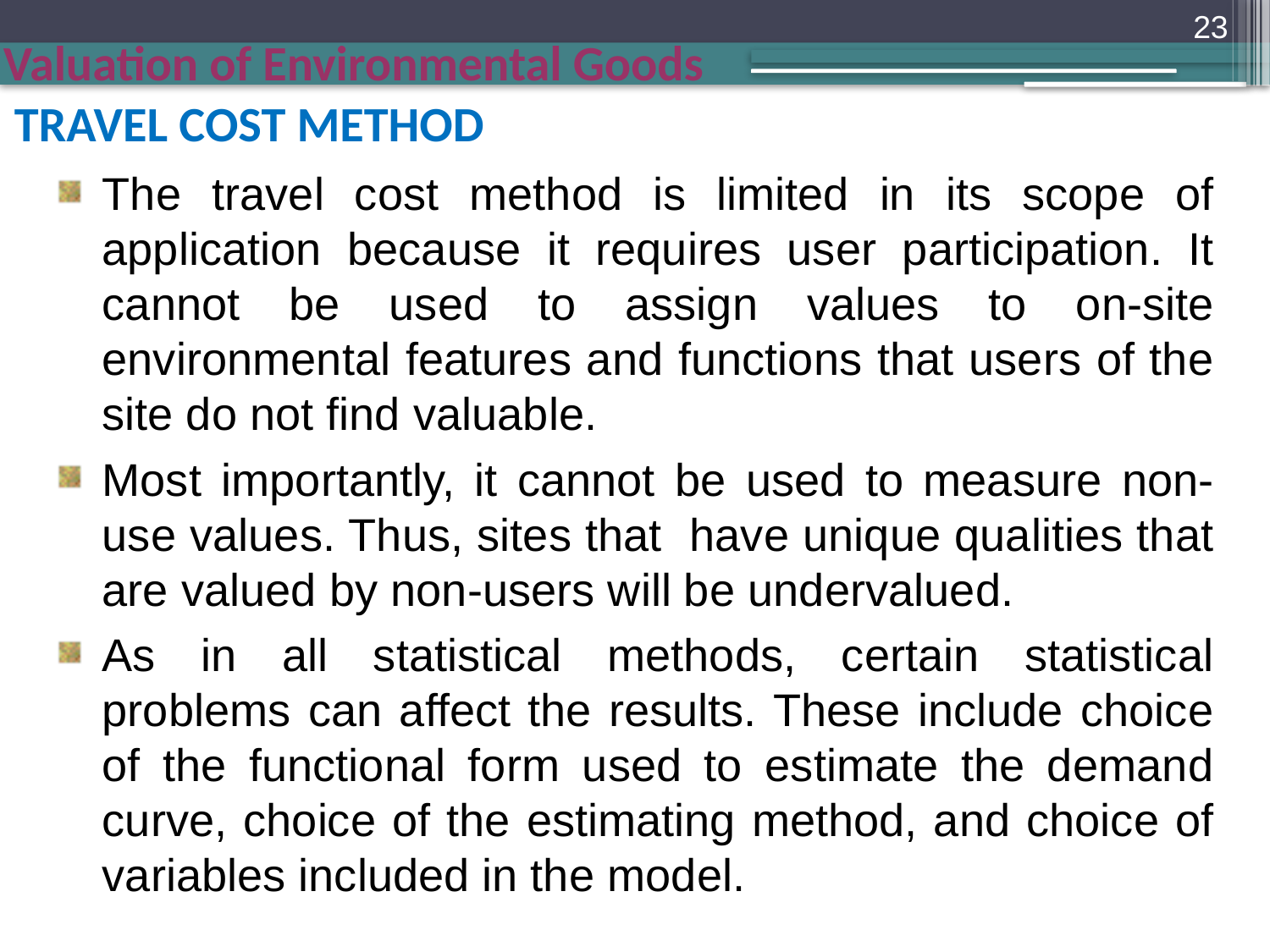

23
TRAVEL COST METHOD
The travel cost method is limited in its scope of application because it requires user participation. It cannot be used to assign values to on-site environmental features and functions that users of the site do not find valuable.
Most importantly, it cannot be used to measure non-use values. Thus, sites that  have unique qualities that are valued by non-users will be undervalued.
As in all statistical methods, certain statistical problems can affect the results. These include choice of the functional form used to estimate the demand curve, choice of the estimating method, and choice of variables included in the model.